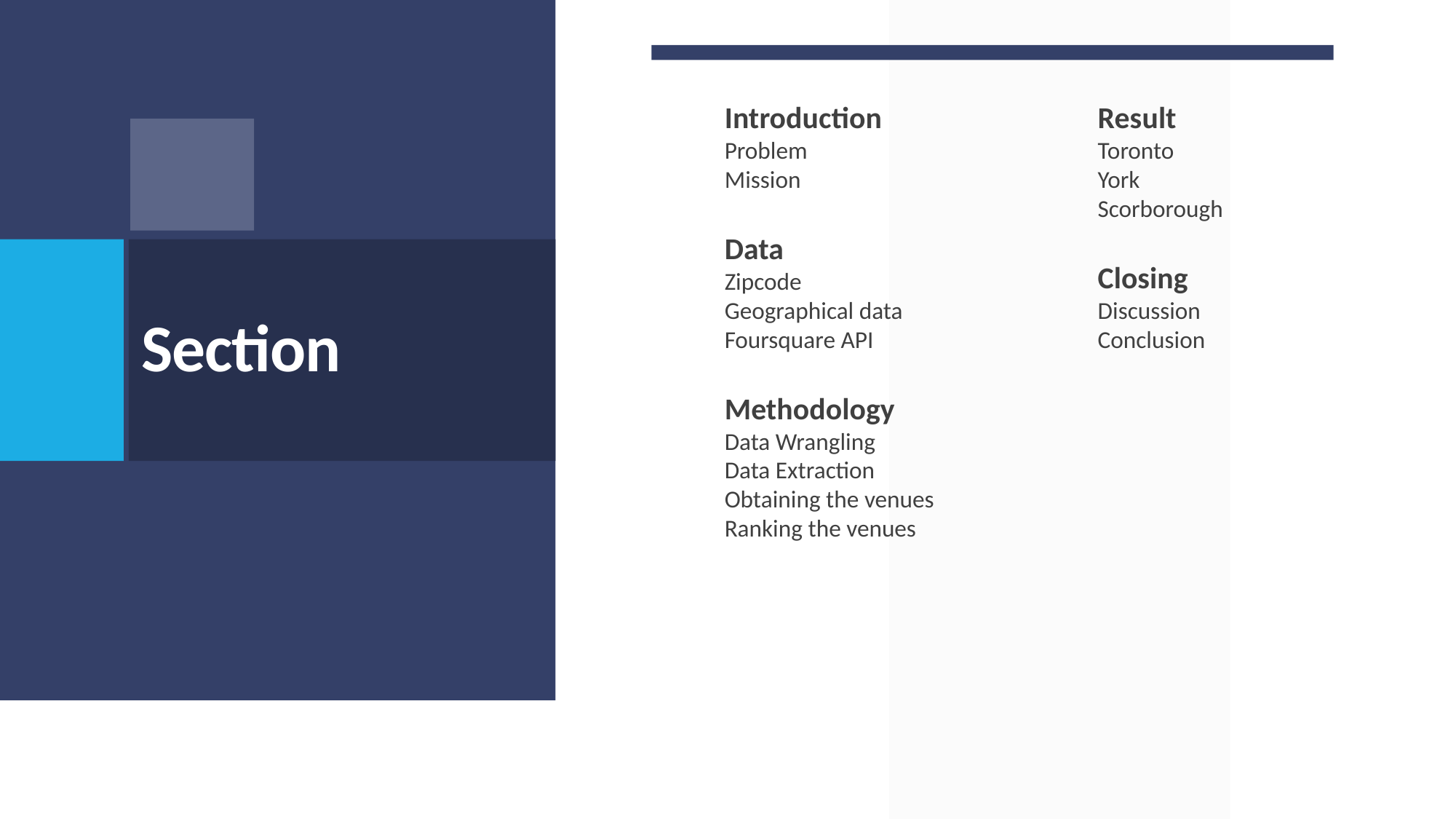

Introduction
Problem
Mission

Data
Zipcode
Geographical data
Foursquare API

Methodology
Data Wrangling
Data Extraction
Obtaining the venues
Ranking the venues

Result
Toronto
York
Scorborough

Closing
Discussion
Conclusion
# Section